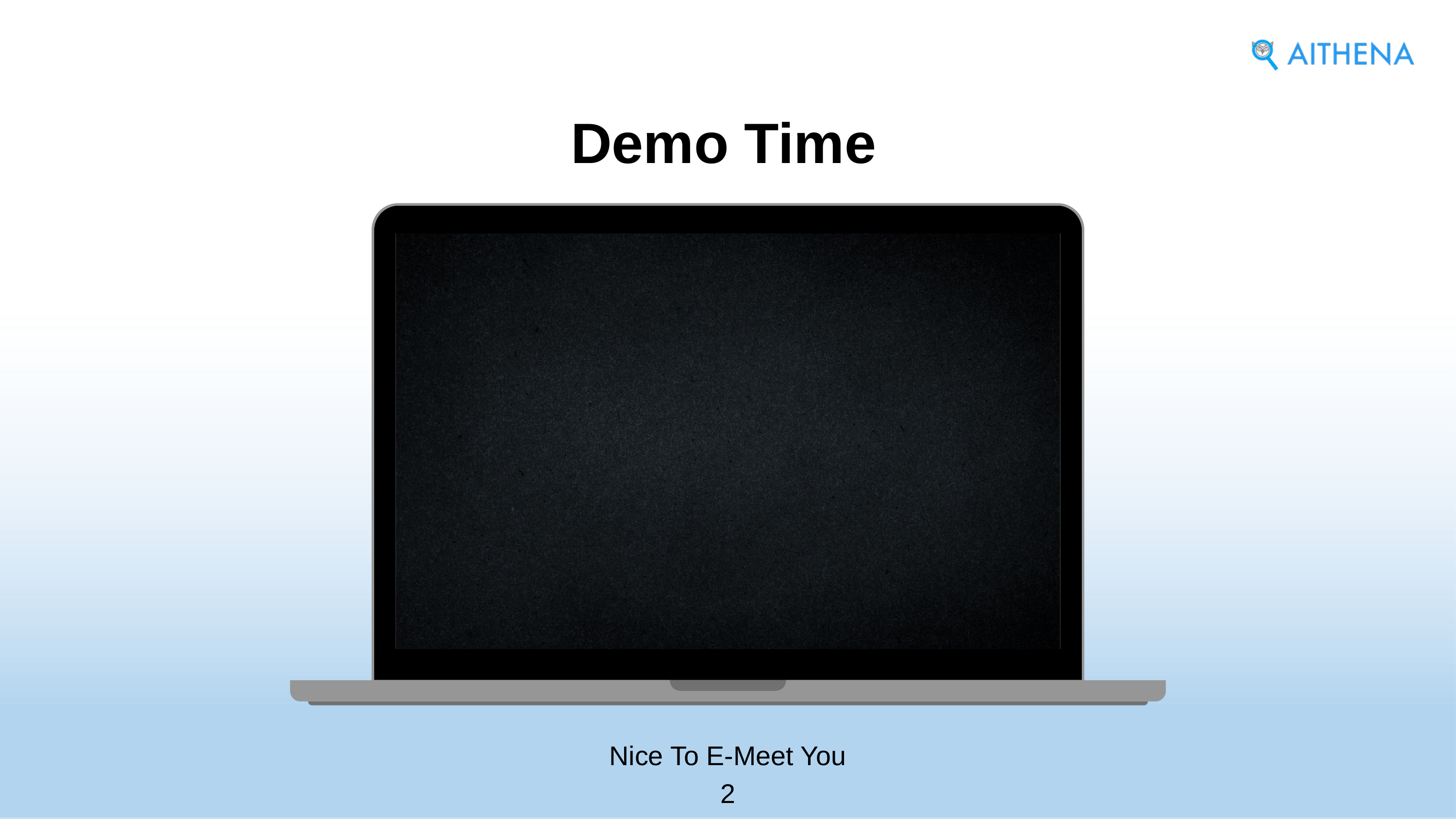

Demo Time

Nice To E-Meet You 2